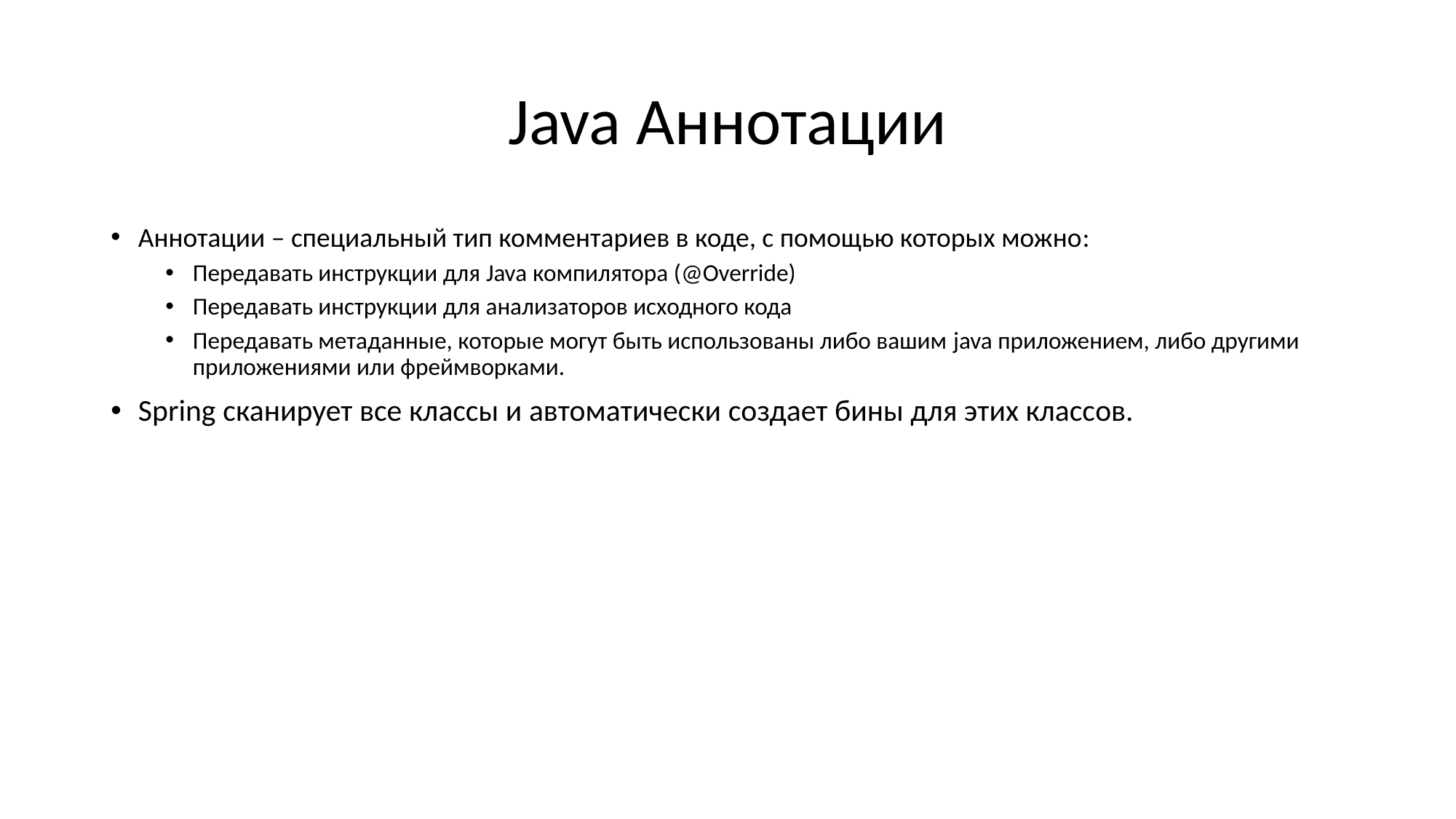

# Java Аннотации
Аннотации – специальный тип комментариев в коде, с помощью которых можно:
Передавать инструкции для Java компилятора (@Override)
Передавать инструкции для анализаторов исходного кода
Передавать метаданные, которые могут быть использованы либо вашим java приложением, либо другими приложениями или фреймворками.
Spring сканирует все классы и автоматически создает бины для этих классов.